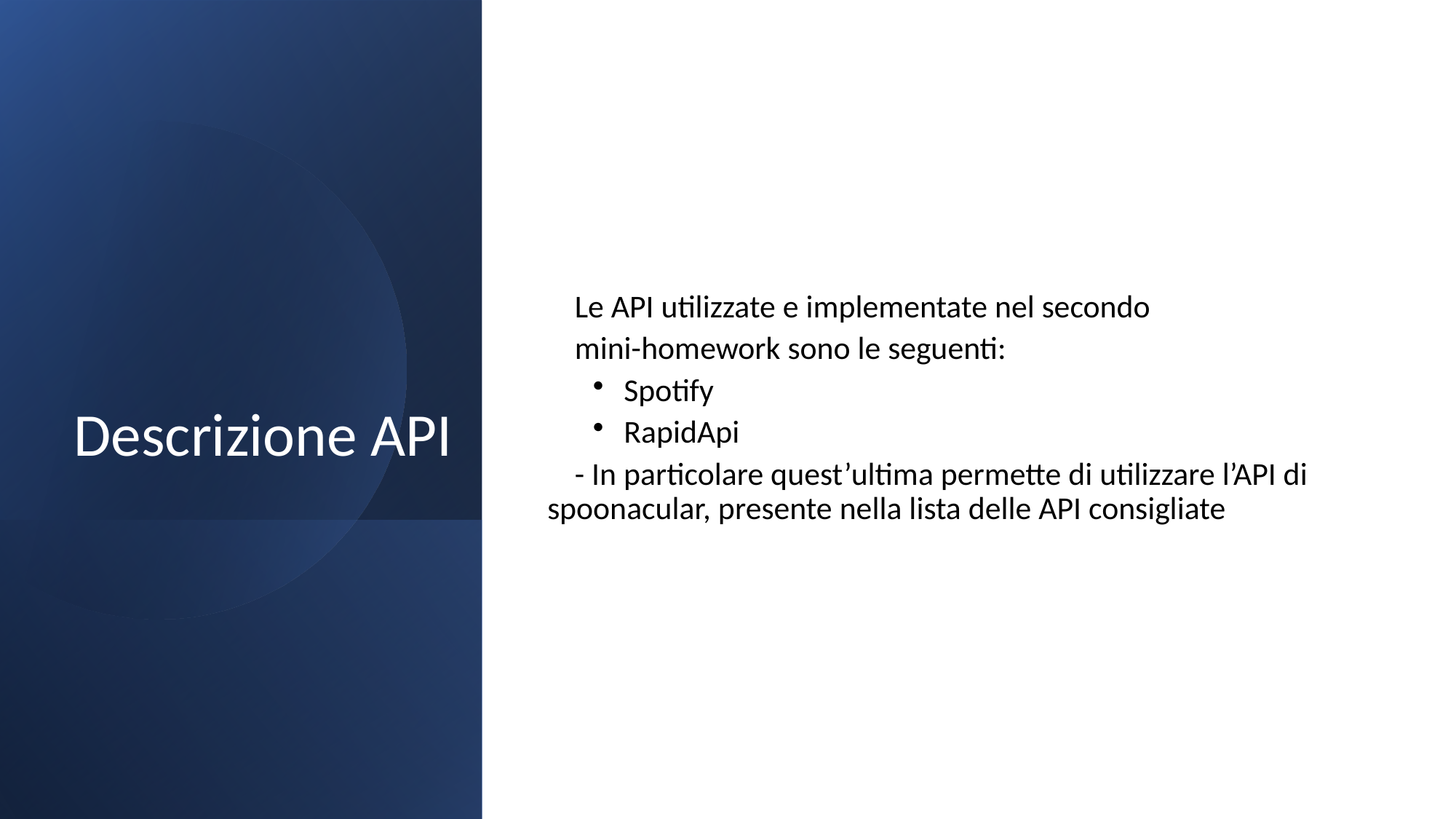

# Descrizione API

Le API utilizzate e implementate nel secondo
mini-homework sono le seguenti:
 Spotify
 RapidApi
- In particolare quest’ultima permette di utilizzare l’API di spoonacular, presente nella lista delle API consigliate